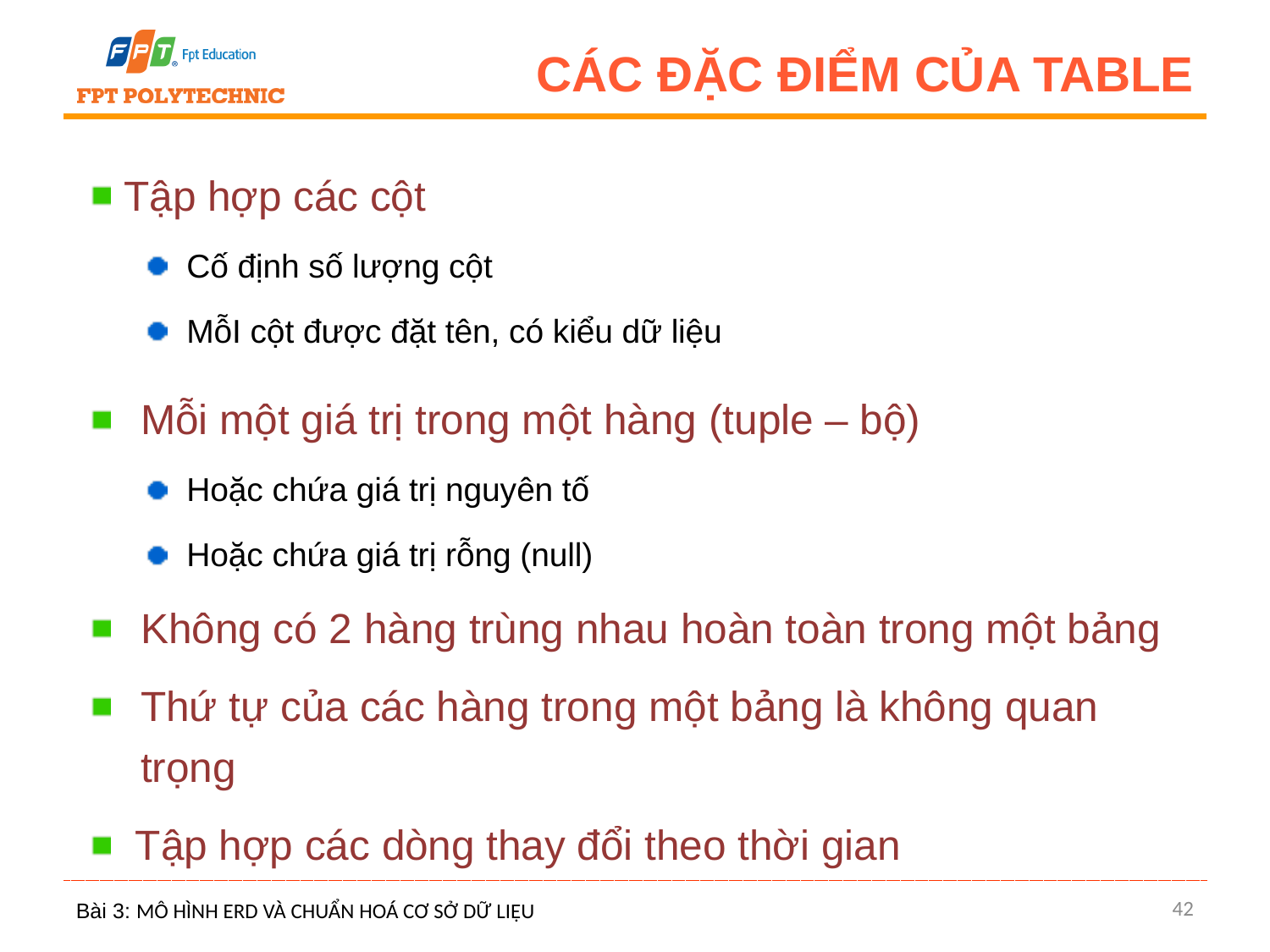

# CÁc đặc điểm của table
Tập hợp các cột
Cố định số lượng cột
MỗI cột được đặt tên, có kiểu dữ liệu
Mỗi một giá trị trong một hàng (tuple – bộ)
Hoặc chứa giá trị nguyên tố
Hoặc chứa giá trị rỗng (null)
Không có 2 hàng trùng nhau hoàn toàn trong một bảng
Thứ tự của các hàng trong một bảng là không quan trọng
 Tập hợp các dòng thay đổi theo thời gian
42